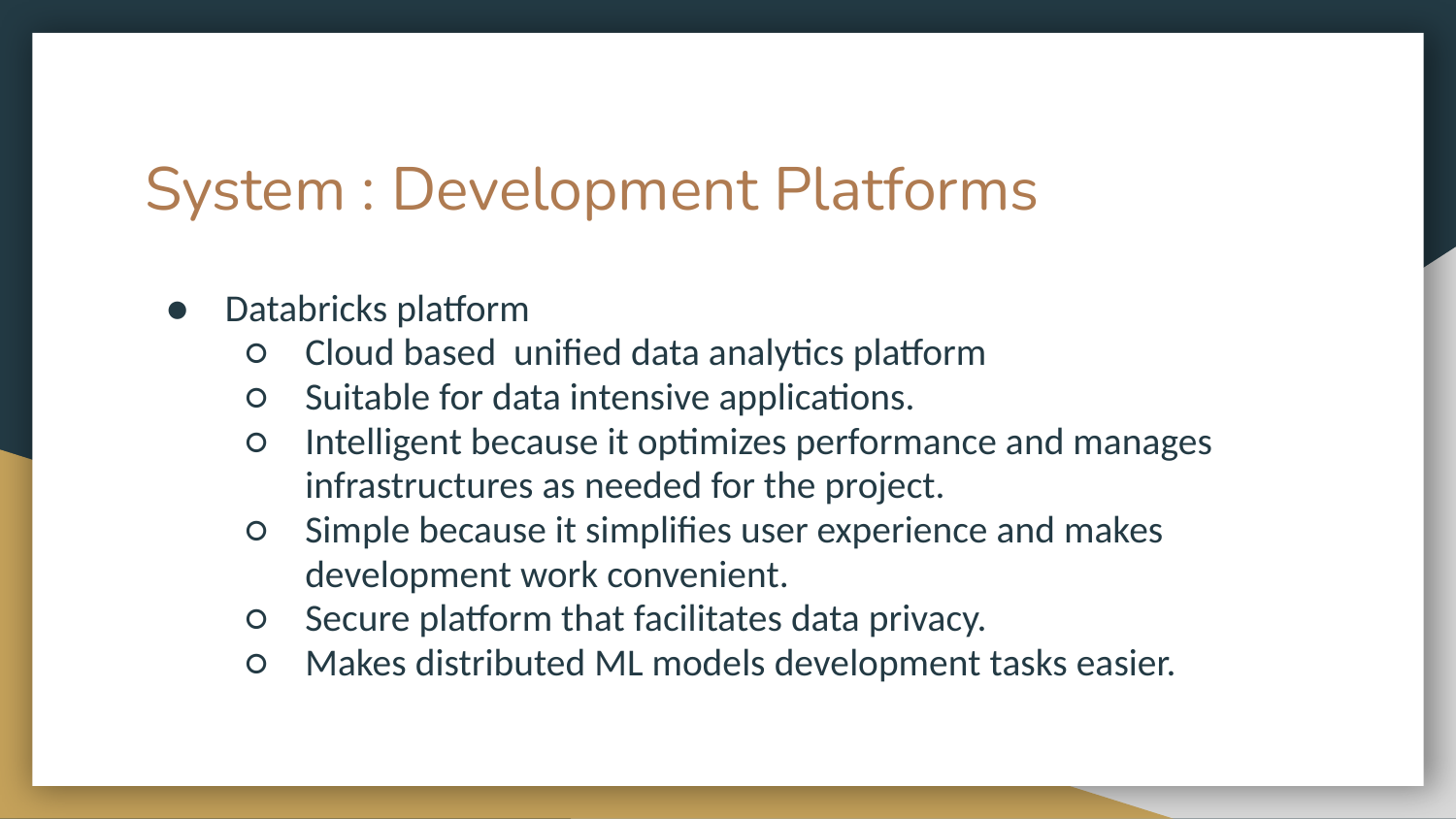

# System : Development Platforms
Databricks platform
Cloud based  unified data analytics platform
Suitable for data intensive applications.
Intelligent because it optimizes performance and manages infrastructures as needed for the project.
Simple because it simplifies user experience and makes development work convenient.
Secure platform that facilitates data privacy.
Makes distributed ML models development tasks easier.